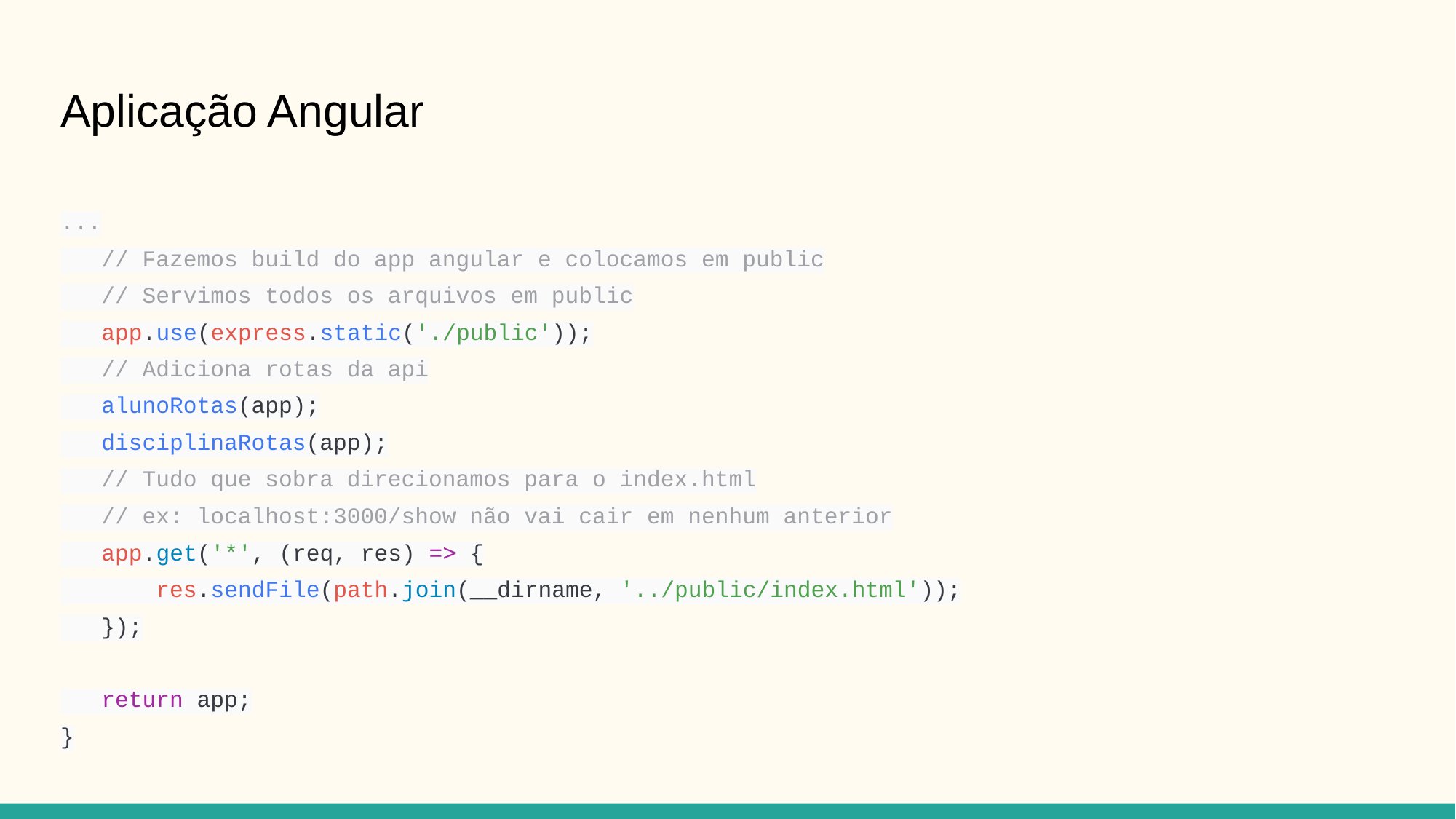

# Aplicação Angular
...
   // Fazemos build do app angular e colocamos em public
   // Servimos todos os arquivos em public
   app.use(express.static('./public'));
   // Adiciona rotas da api
   alunoRotas(app);
   disciplinaRotas(app);
   // Tudo que sobra direcionamos para o index.html
   // ex: localhost:3000/show não vai cair em nenhum anterior
   app.get('*', (req, res) => {
       res.sendFile(path.join(__dirname, '../public/index.html'));
   });

   return app;
}